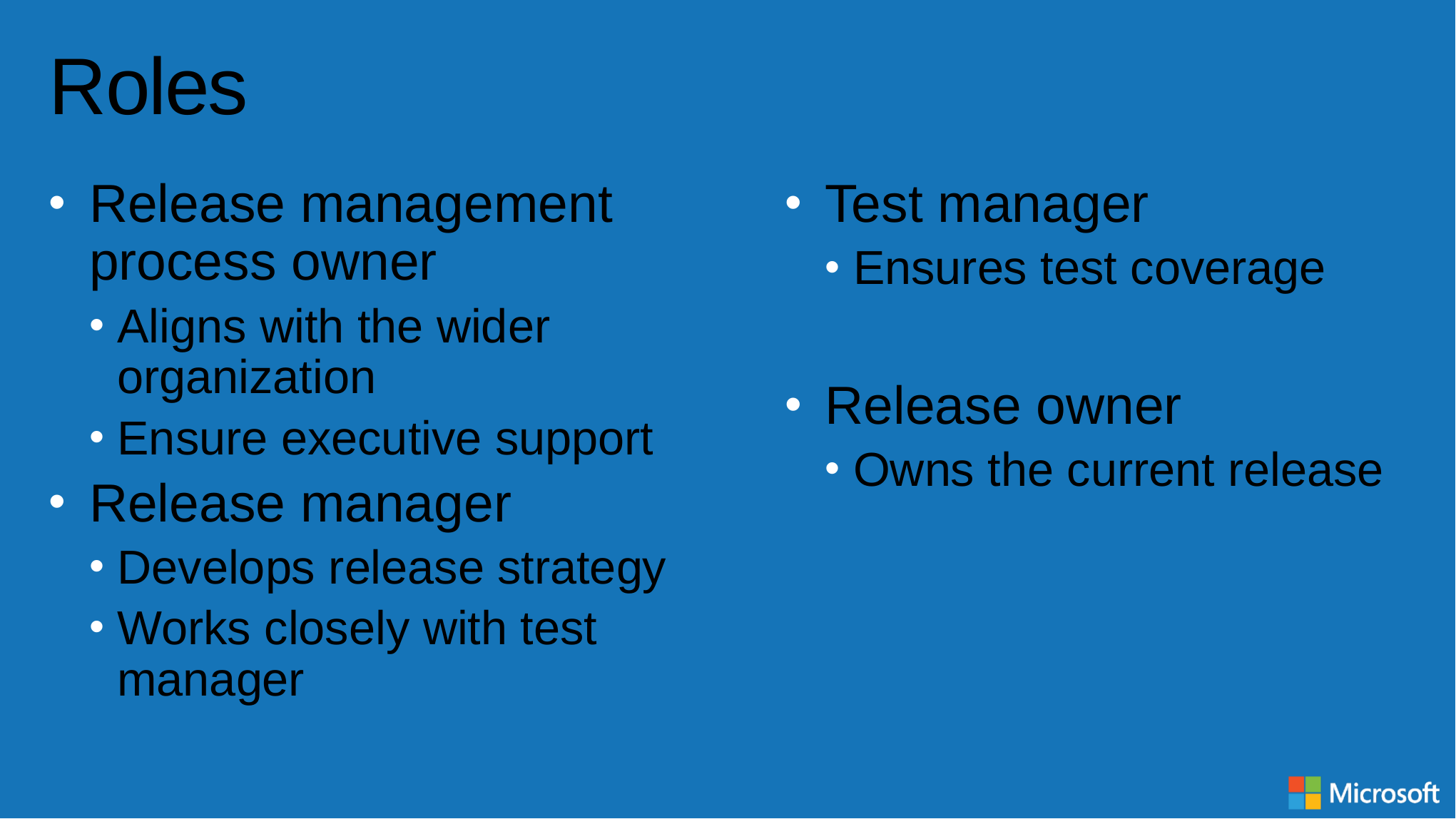

# Roles
Release management process owner
Aligns with the wider organization
Ensure executive support
Release manager
Develops release strategy
Works closely with test manager
Test manager
Ensures test coverage

Release owner
Owns the current release